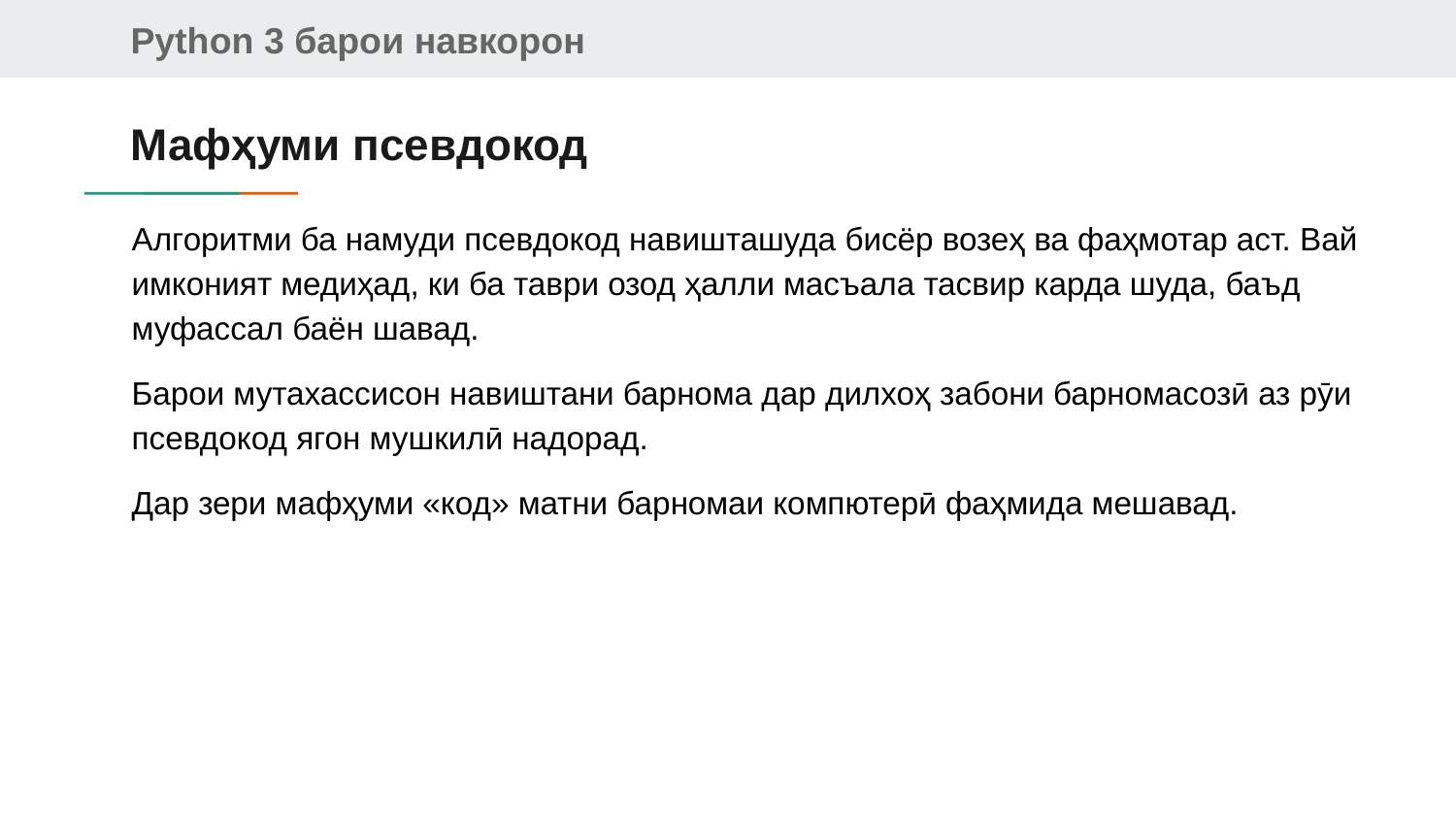

# Мафҳуми псевдокод
Алгоритми ба намуди псевдокод навишташуда бисёр возеҳ ва фаҳмотар аст. Вай имконият медиҳад, ки ба таври озод ҳалли масъала тасвир карда шуда, баъд муфассал баён шавад.
Барои мутахассисон навиштани барнома дар дилхоҳ забони барномасозӣ аз рӯи псевдокод ягон мушкилӣ надорад.
Дар зери мафҳуми «код» матни барномаи компютерӣ фаҳмида мешавад.